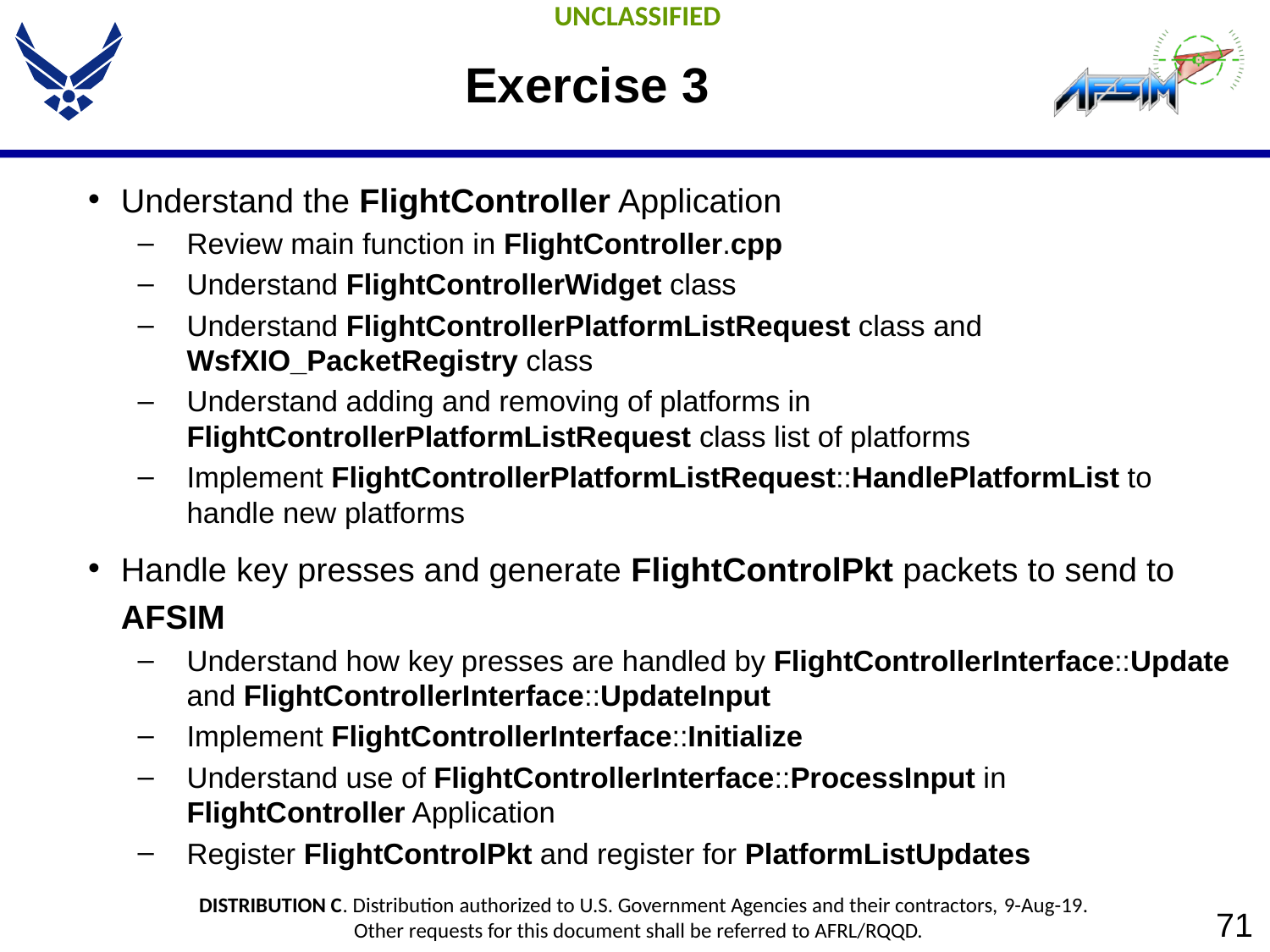

# Exercise 3
Understand the FlightController Application
Review main function in FlightController.cpp
Understand FlightControllerWidget class
Understand FlightControllerPlatformListRequest class and WsfXIO_PacketRegistry class
Understand adding and removing of platforms in FlightControllerPlatformListRequest class list of platforms
Implement FlightControllerPlatformListRequest::HandlePlatformList to handle new platforms
Handle key presses and generate FlightControlPkt packets to send to AFSIM
Understand how key presses are handled by FlightControllerInterface::Update and FlightControllerInterface::UpdateInput
Implement FlightControllerInterface::Initialize
Understand use of FlightControllerInterface::ProcessInput in FlightController Application
Register FlightControlPkt and register for PlatformListUpdates